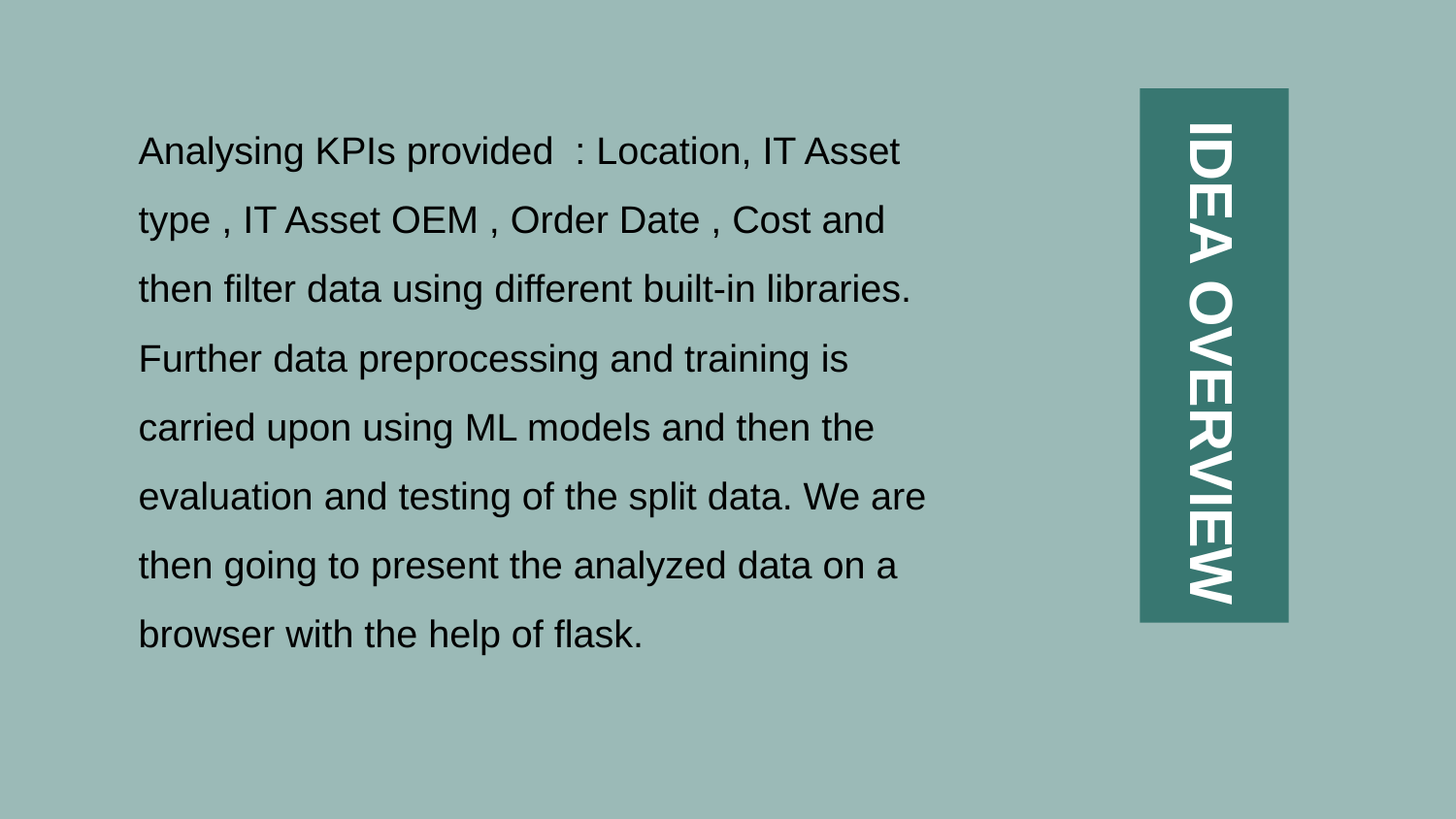

Analysing KPIs provided  : Location, IT Asset type , IT Asset OEM , Order Date , Cost and then filter data using different built-in libraries. Further data preprocessing and training is carried upon using ML models and then the evaluation and testing of the split data. We are then going to present the analyzed data on a browser with the help of flask.

# IDEA OVERVIEW